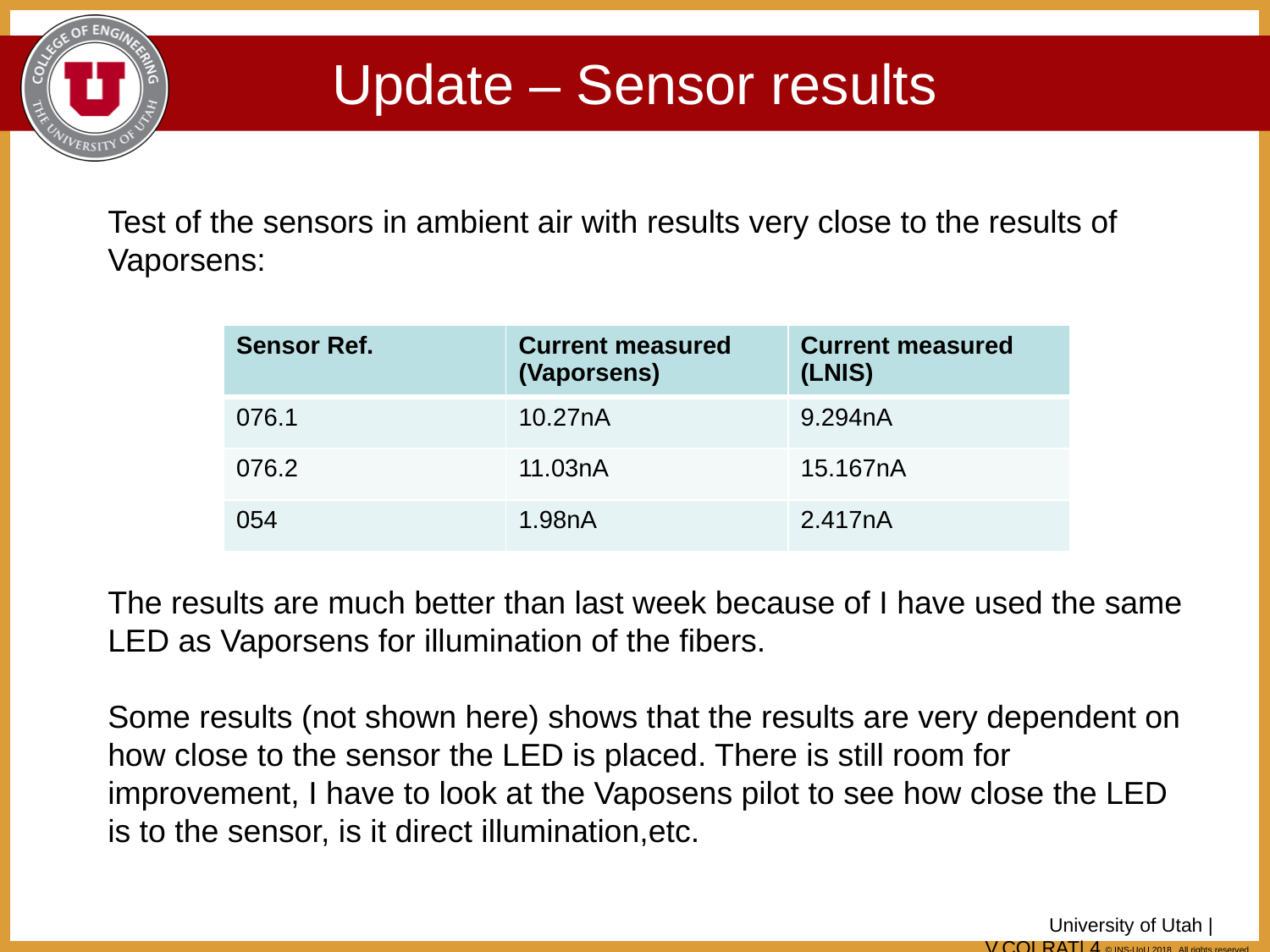

# Update – Sensor results
Test of the sensors in ambient air with results very close to the results of Vaporsens:

The results are much better than last week because of I have used the same LED as Vaporsens for illumination of the fibers.

Some results (not shown here) shows that the results are very dependent on how close to the sensor the LED is placed. There is still room for improvement, I have to look at the Vaposens pilot to see how close the LED is to the sensor, is it direct illumination,etc.

| Sensor Ref. | Current measured (Vaporsens) | Current measured (LNIS) |
| --- | --- | --- |
| 076.1 | 10.27nA | 9.294nA |
| 076.2 | 11.03nA | 15.167nA |
| 054 | 1.98nA | 2.417nA |